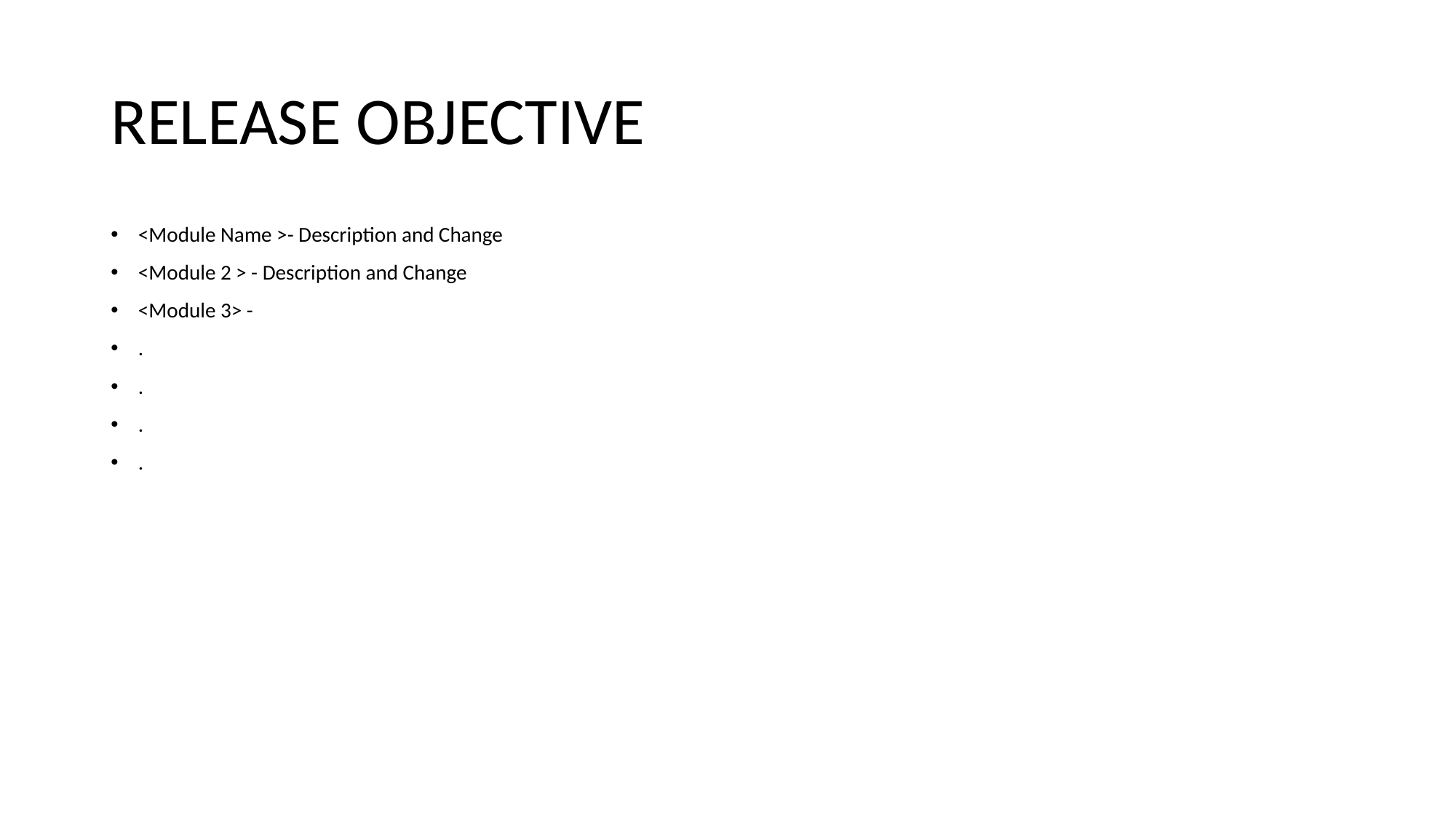

# RELEASE OBJECTIVE
<Module Name >- Description and Change
<Module 2 > - Description and Change
<Module 3> -
.
.
.
.